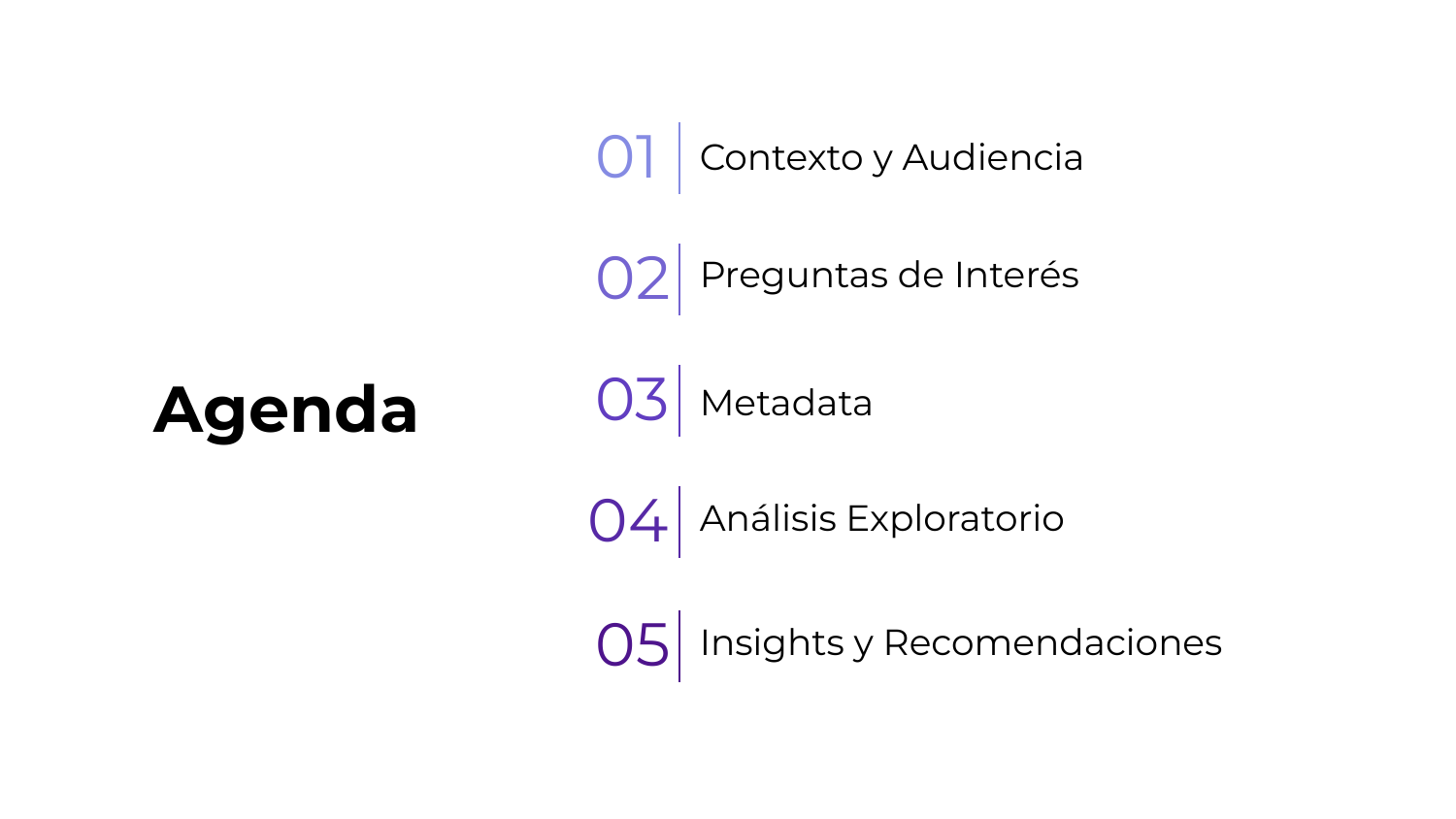

Agenda
Contexto y Audiencia
01
Preguntas de Interés
02
Metadata
03
Análisis Exploratorio
04
Insights y Recomendaciones
05